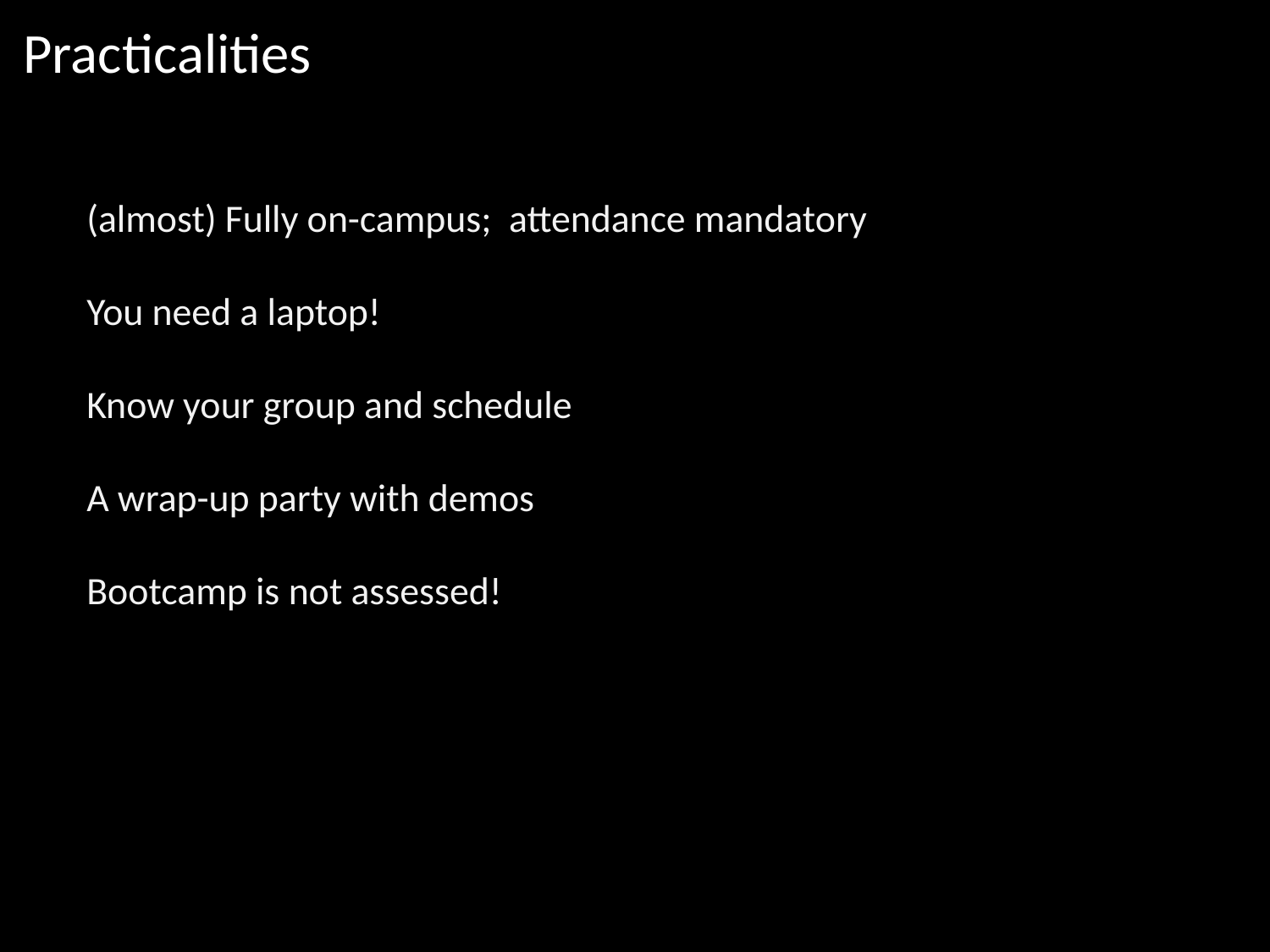

Practicalities
(almost) Fully on-campus;  attendance mandatory

You need a laptop!

Know your group and schedule

A wrap-up party with demos

Bootcamp is not assessed!